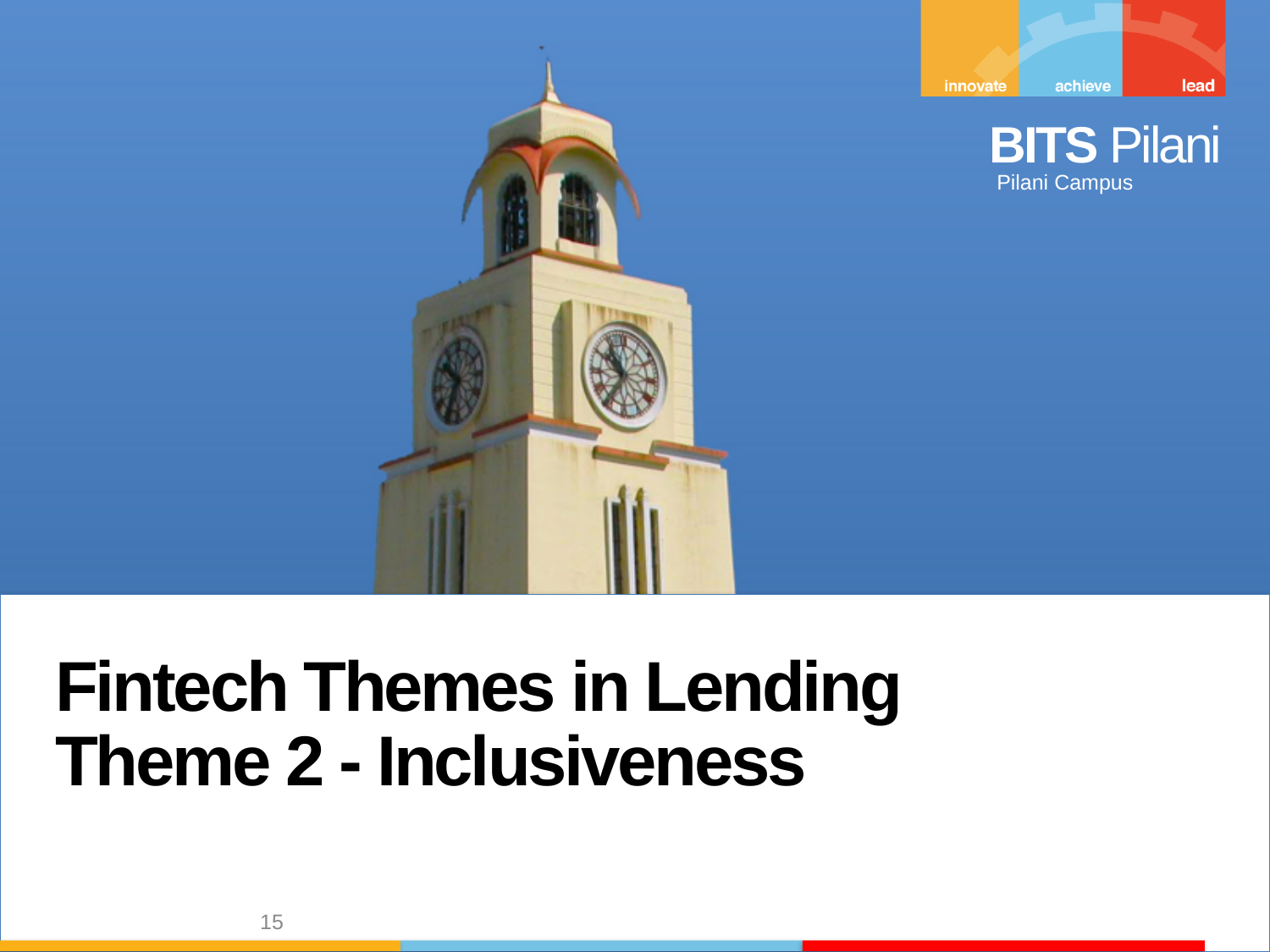

Fintech Themes in Lending
Theme 2 - Inclusiveness
15